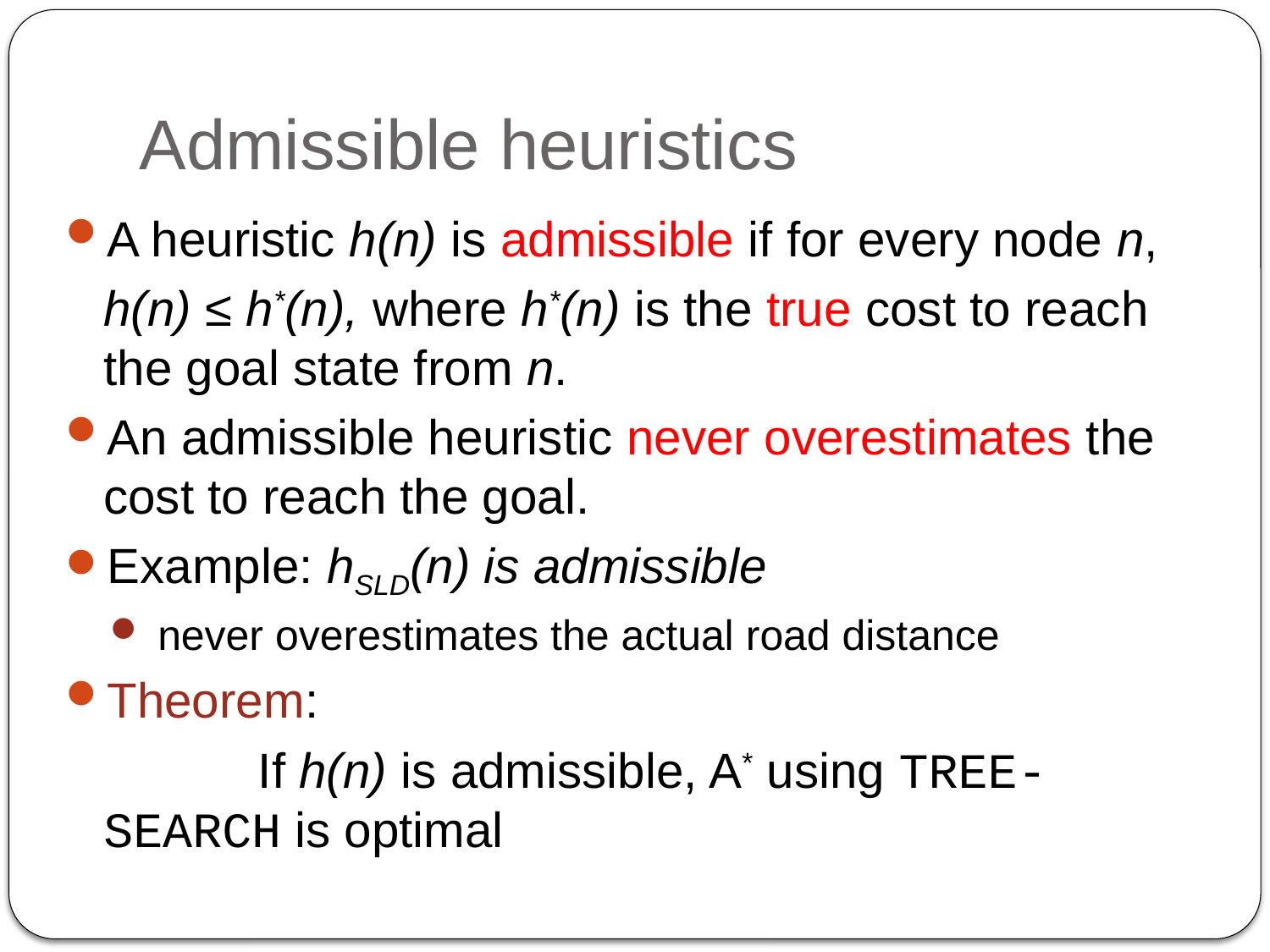

# Admissible heuristics
A heuristic h(n) is admissible if for every node n,
	h(n) ≤ h*(n), where h*(n) is the true cost to reach the goal state from n.
An admissible heuristic never overestimates the cost to reach the goal.
Example: hSLD(n) is admissible
 never overestimates the actual road distance
Theorem:
              If h(n) is admissible, A* using TREE-SEARCH is optimal